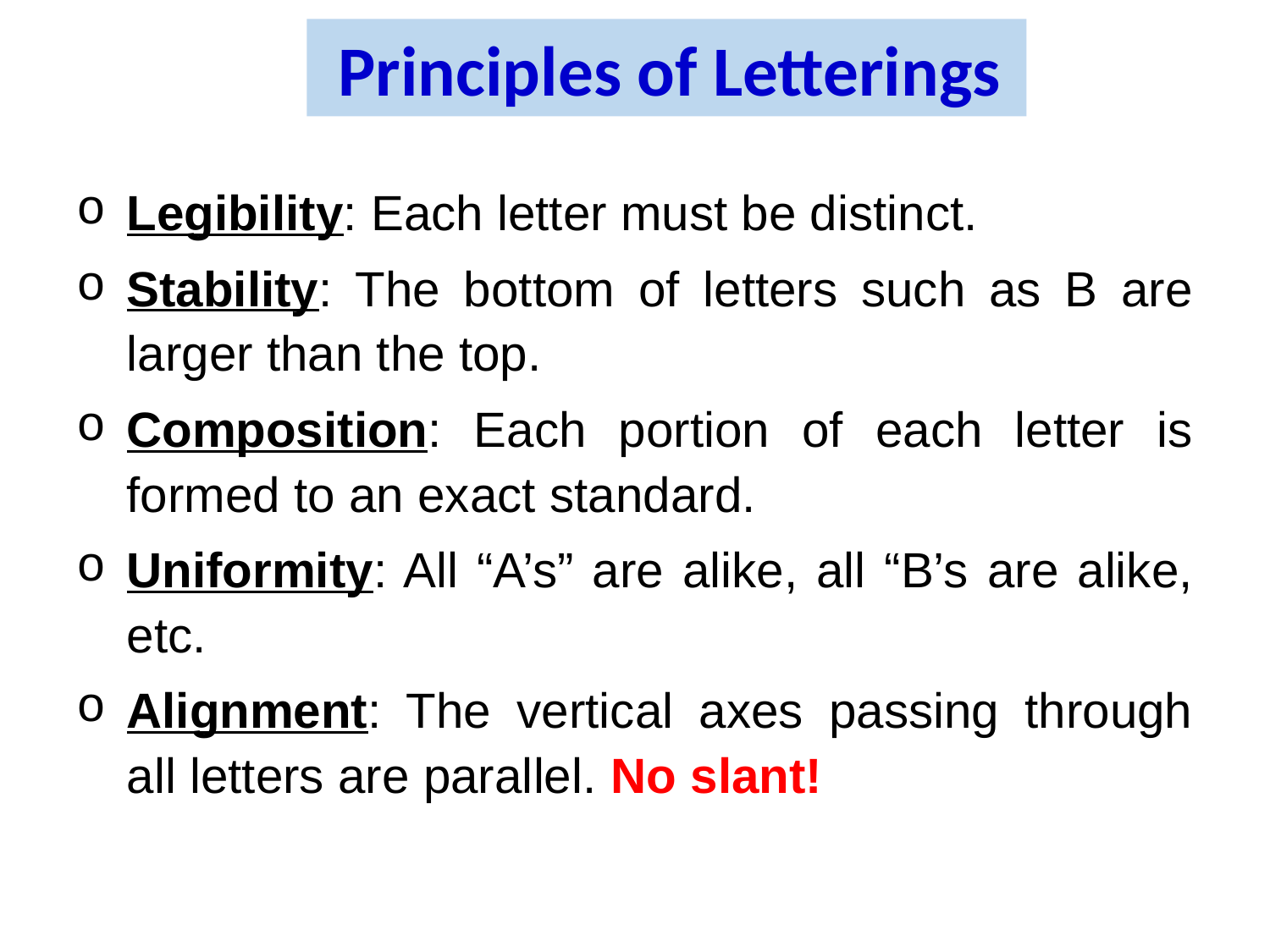

Principles of Letterings
Legibility: Each letter must be distinct.
Stability: The bottom of letters such as B are larger than the top.
Composition: Each portion of each letter is formed to an exact standard.
Uniformity: All “A’s” are alike, all “B’s are alike, etc.
Alignment: The vertical axes passing through all letters are parallel. No slant!